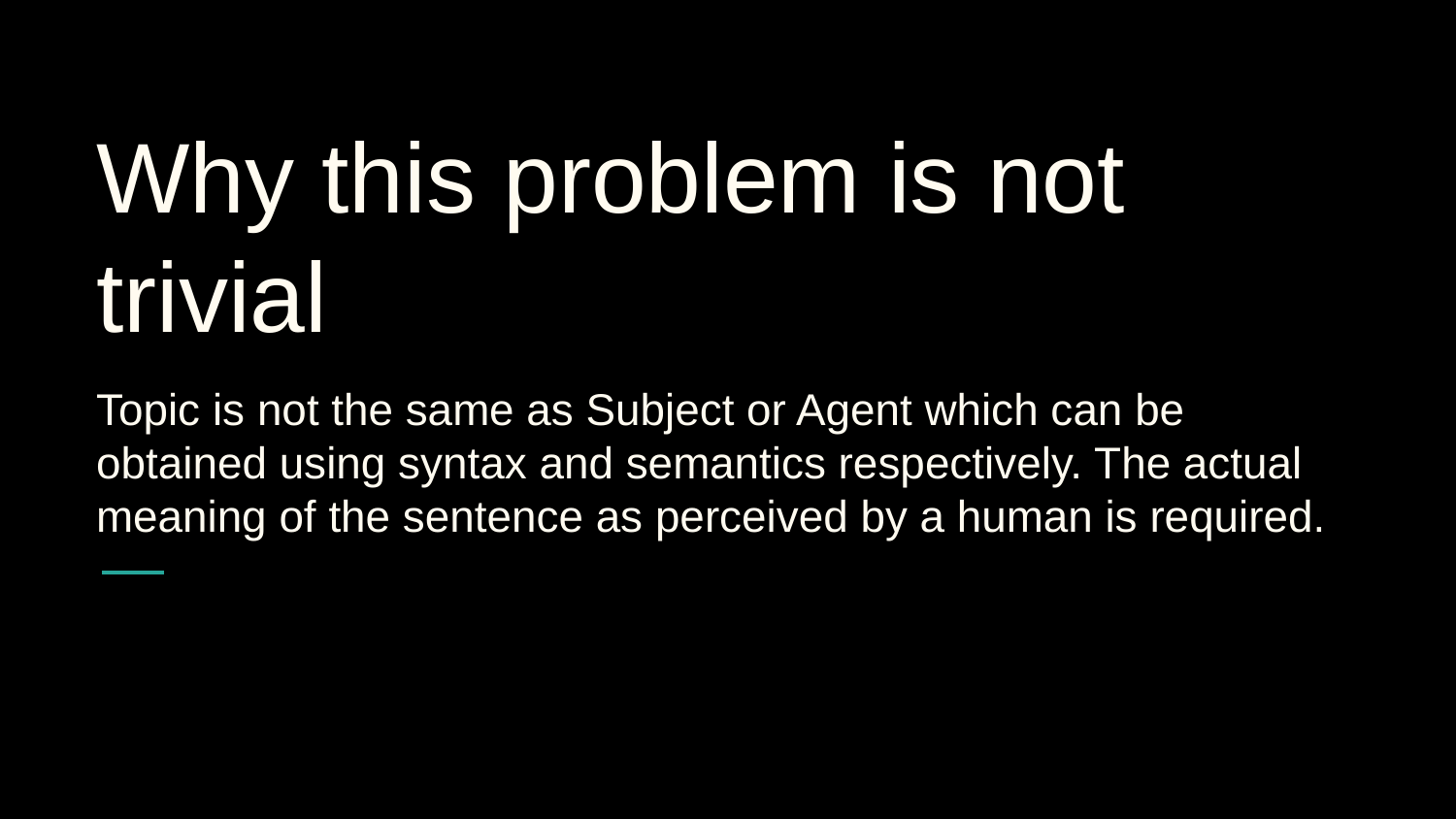

# Why this problem is not trivial

Topic is not the same as Subject or Agent which can be obtained using syntax and semantics respectively. The actual meaning of the sentence as perceived by a human is required.